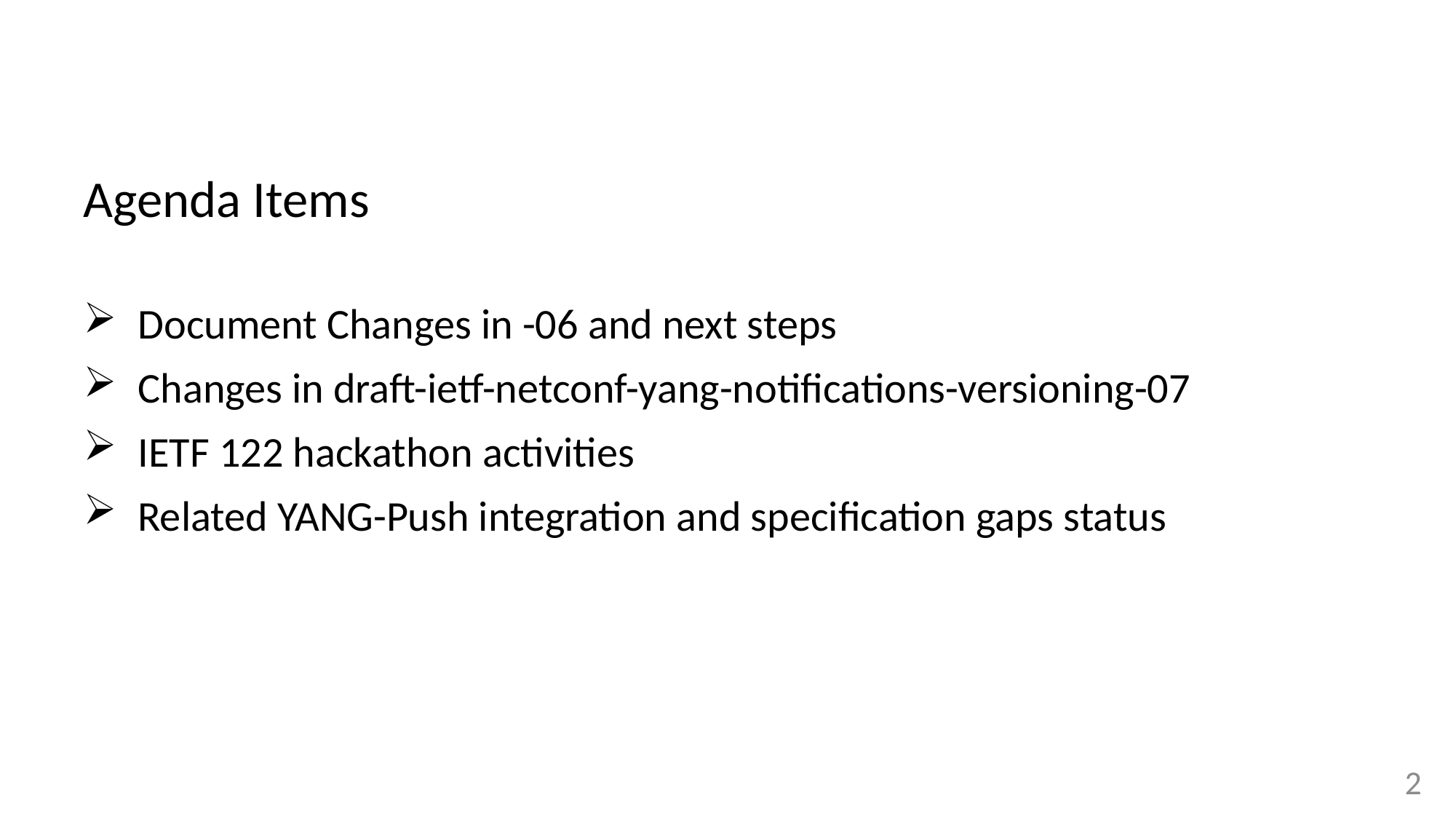

Agenda Items

Document Changes in -06 and next steps
Changes in draft-ietf-netconf-yang-notifications-versioning-07
IETF 122 hackathon activities
Related YANG-Push integration and specification gaps status
2